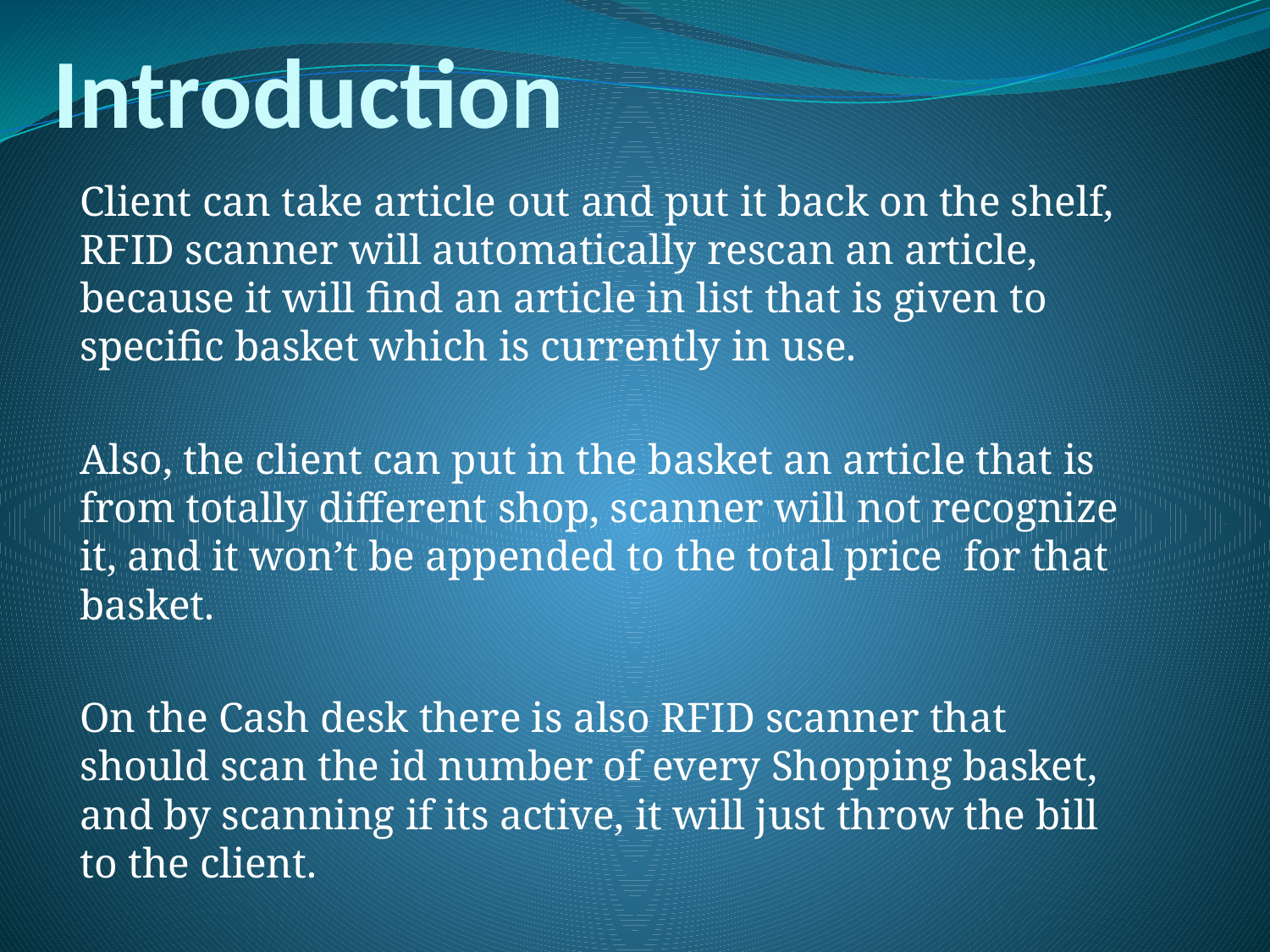

# Introduction
Client can take article out and put it back on the shelf, RFID scanner will automatically rescan an article, because it will find an article in list that is given to specific basket which is currently in use.

Also, the client can put in the basket an article that is from totally different shop, scanner will not recognize it, and it won’t be appended to the total price  for that basket.

On the Cash desk there is also RFID scanner that should scan the id number of every Shopping basket, and by scanning if its active, it will just throw the bill to the client.